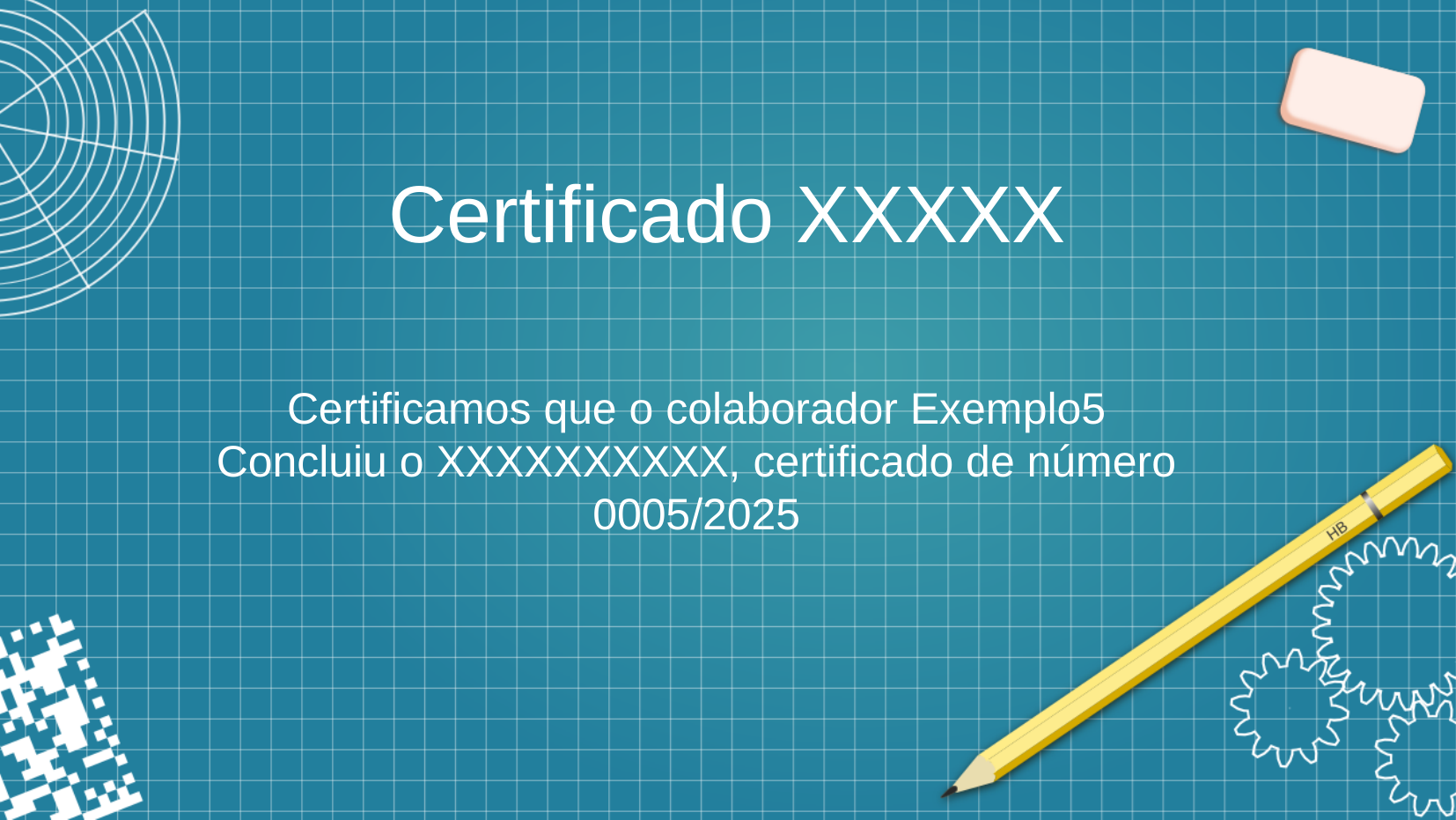

# Certificado XXXXX
Certificamos que o colaborador Exemplo5
Concluiu o XXXXXXXXXX, certificado de número
0005/2025